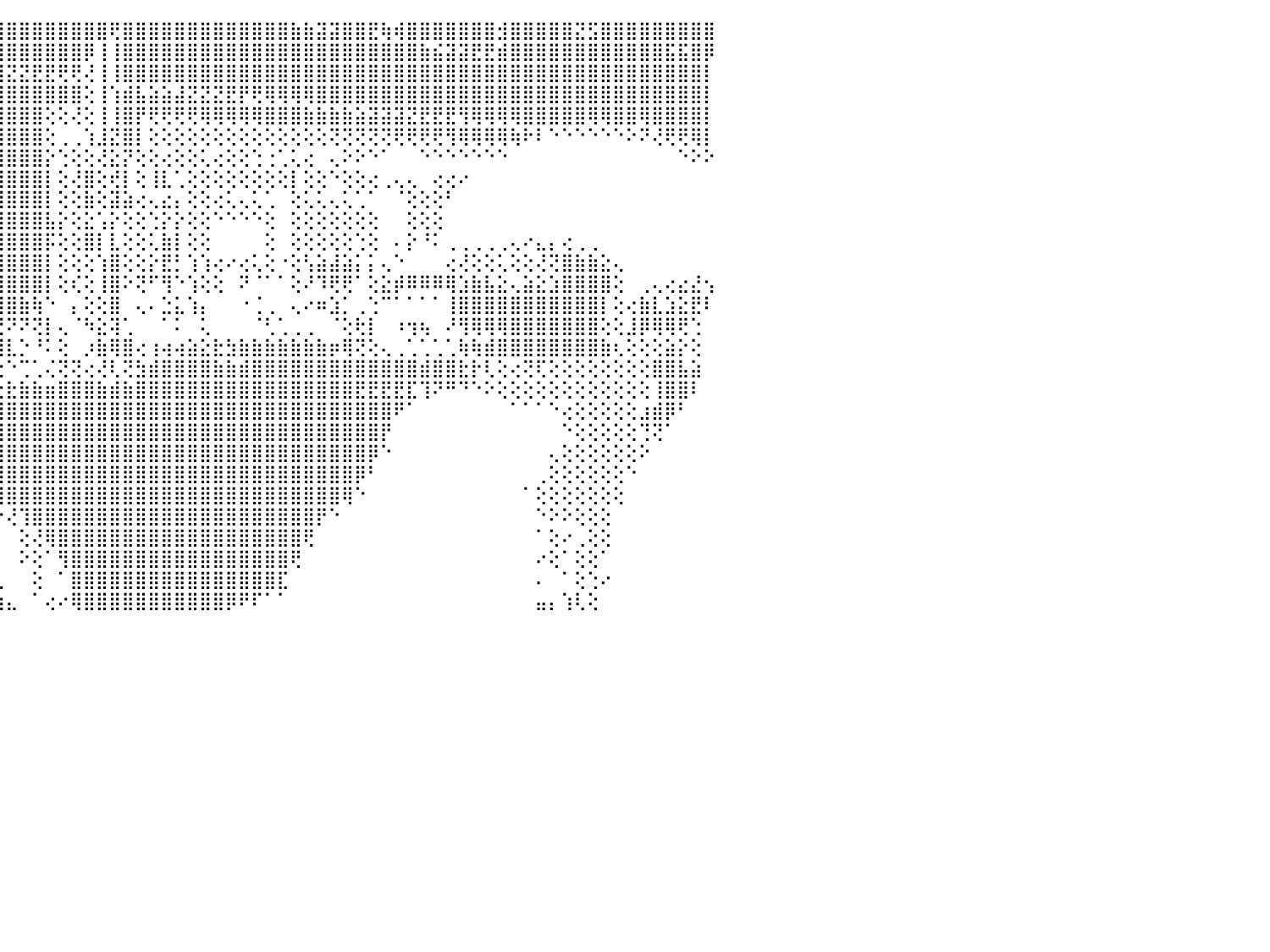

⢕⢔⣔⣔⣕⣕⣔⣕⣱⣵⣷⣵⣕⢜⣾⣇⢕⣿⢱⢕⢕⢜⣧⡅⢸⣿⣿⡵⢯⢏⣱⣥⡷⣿⣿⣿⣿⣿⣿⣿⣿⣿⣿⣿⣿⣿⣿⣿⣿⣿⣿⣿⣿⢟⣿⣿⣿⣿⣿⣿⣿⣿⣿⣿⣿⣿⣿⣷⣷⣽⣽⣿⣿⣟⢷⢾⣿⣿⣿⣿⣿⣿⣿⣺⣿⣿⣿⣿⣿⣝⣫⣿⣿⣿⣿⣿⣿⣿⣿⣿⠀
⢕⣸⣿⣿⣿⣿⣿⣿⣿⣿⣿⣿⣿⣷⣿⡿⢴⣿⢸⣸⢕⢜⣿⢧⢾⣿⣧⣶⣸⣿⣿⣿⣯⣿⣿⣿⣿⣿⣿⣿⣿⣿⡿⣿⣿⣿⣿⣿⣿⣿⣿⡿⢸⢸⣿⣿⣿⣿⣿⣿⣿⣿⣿⣿⣿⣿⣿⣿⣿⣿⣿⣿⣿⣿⣿⣿⣿⣷⣮⣽⣽⣟⣟⣾⣿⣿⣿⣿⣿⣿⣿⣿⣿⣿⣿⣿⣯⣯⣿⡿⠀
⣾⣿⣿⣿⣿⡟⢝⢕⢕⢕⢙⢝⢻⢟⢝⣳⢕⣿⢾⢟⣘⣽⣷⣾⣾⣿⣿⣯⡾⣿⣿⣿⣿⣿⣿⣿⢿⣟⢻⢯⠟⢃⢝⢝⣽⣝⣝⣟⣟⢟⢟⢜⢸⢸⣿⣿⣿⣿⣿⣿⣿⣿⣿⣿⣿⣿⣿⣿⣿⣿⣿⣿⣿⣿⣿⣿⣿⣿⣿⣿⣿⣿⣿⣿⣿⣿⣿⣿⣿⣿⣿⣿⣿⣿⣿⣿⣿⣿⣿⡇⠀
⣟⣟⡟⣟⢟⢕⠕⠕⠕⢑⢇⢱⣧⢕⢟⣿⣿⣧⣷⣿⣿⣿⣿⣿⣿⣿⣿⣿⣷⡿⢷⢟⢿⠝⢟⢘⢅⢅⢔⢔⢕⣕⣵⣧⣿⣿⣿⣿⣿⣿⣿⢕⢸⢱⣾⣧⣵⣵⣼⣝⣝⣝⣟⡟⢟⢿⢿⢿⢿⣿⣿⣿⣿⣿⣿⣿⣿⣿⣿⣿⣿⣿⣿⣿⣿⣿⣿⣿⣿⣿⣿⣿⣿⣿⣿⣿⣿⣿⣿⡇⠀
⣿⣿⣿⣿⣷⣧⣕⣕⣕⢕⣱⢏⢝⢱⡔⣿⡿⣿⣿⣿⣿⣿⣿⡿⣿⢻⠏⢍⢑⢅⢅⢔⢕⢕⢕⢕⢕⢕⠑⠕⠁⢸⣿⣿⣿⣿⣿⣿⢕⢕⢜⢕⢸⢸⣿⡟⢟⢟⢟⢟⢿⢿⢿⢿⢿⣿⣿⣿⣷⣷⣷⣷⣵⣽⣽⣽⣝⣟⣟⣟⢻⢿⢿⢿⢿⣿⣿⣿⣿⣿⢿⢿⣿⣿⢿⣿⣿⣿⣿⡇⠀
⣿⣿⣿⣿⣿⣿⣿⣿⣿⣜⣿⣣⢇⣾⣿⣯⣱⡿⢟⠟⢝⢋⢝⢅⢔⢕⢕⢕⢕⢕⢑⢕⢕⢕⢕⢕⢕⢔⠀⠀⠀⢜⣿⣿⣿⣿⣿⣿⢕⢀⢀⢱⣸⣝⣿⡇⢕⢕⢕⢕⢕⢕⢕⢕⢕⢕⢕⢕⢕⢕⢝⢝⢝⢝⢝⢟⢟⢟⢟⢻⢿⢿⢿⢿⢷⠗⠇⠑⠑⠑⠑⠑⠑⠕⠝⢜⢟⢟⢿⡇⠀
⣿⣿⣿⣿⢿⢟⢻⢿⢿⣿⢇⢕⢿⡟⢏⢟⢕⢕⢔⢕⢕⢕⢕⢕⢕⢕⢕⢔⢔⢕⠕⠁⠁⠁⠁⠑⠁⠁⠀⠀⠀⠕⣿⣿⣿⣿⣿⣿⡕⢑⢕⢕⢜⣕⡝⢕⢕⢔⢕⢕⢅⢔⢕⢕⢑⢐⢁⢅⢔⠀⢄⠕⠕⠑⠁⠀⠀⠑⠑⠑⠑⠑⠑⠑⠀⠀⠀⠀⠀⠀⠀⠀⠀⠀⠀⠀⠀⠑⠕⠕⠀
⣿⣿⣿⢕⢕⢕⢕⢕⢕⢔⢕⣕⣅⣕⣵⡇⢅⢀⠀⠑⠑⠁⠑⠑⠁⣱⣷⣵⡕⢕⠀⠀⠀⠀⢀⡀⢄⢕⠀⢔⢄⣾⣿⣿⣿⣿⣿⣿⡇⢕⢜⣿⢕⢞⡇⢕⢸⣇⢁⢕⢕⢕⢕⢕⢕⢕⢕⡇⢕⢕⠑⢕⢕⢔⢀⢄⢄⠀⢔⢔⠔⠀⠀⠀⠀⠀⠀⠀⠀⠀⠀⠀⠀⠀⠀⠀⠀⠀⠀⠀⠀
⣿⡿⢟⢕⢕⢕⢕⢕⢕⢕⢜⢍⢟⢟⢝⢕⢕⢕⢔⠀⢀⢀⢄⢠⣄⢩⣿⣿⣿⡕⠀⠕⠐⠁⠑⠑⢑⢕⢕⢕⠑⢉⣿⣿⣿⣿⣿⣿⡇⢕⢕⣷⢕⣽⣵⢔⢄⣔⡄⢕⢕⢔⢅⢄⢅⢁⠀⢕⢅⢅⢄⢅⢁⠁⠀⠈⢕⢕⢕⠃⠀⠀⠀⠀⠀⠀⠀⠀⠀⠀⠀⠀⠀⠀⠀⠀⠀⠀⠀⠀⠀
⢕⢕⢕⢕⢕⢕⢕⢕⢕⢕⢕⢕⢕⢗⢷⢕⢕⢕⢕⢑⢑⢑⢕⢜⠁⢕⢻⣿⣿⡕⢔⢔⢕⢕⣷⣿⢸⢕⢕⢕⢕⢸⡿⡿⣿⣿⣿⣿⣧⡕⢕⣕⢡⡕⢕⢕⢑⡕⡕⢕⢕⠑⠑⠑⠑⢕⠀⢕⢕⢕⢕⢕⢕⢕⠀⠀⢕⢕⢕⠀⠀⠀⠀⠀⠀⠀⠀⠀⠀⠀⠀⠀⠀⠀⠀⠀⠀⠀⠀⠀⠀
⢕⢕⢕⢕⢕⢕⢕⢕⢕⢕⢕⢕⢕⣕⣕⢕⢕⢕⢕⢔⢕⢕⢕⢕⠀⢕⢕⢵⣼⡕⠁⢕⢕⢕⡏⣿⢸⢕⢕⢕⢕⢜⡟⢿⣿⣿⣿⣿⡯⢕⢕⣿⡇⣇⢕⢕⢅⣷⡇⢕⢕⠀⠀⠀⠀⢕⠀⢕⢕⢕⢕⢕⢑⢕⠀⠄⡕⠘⠅⢀⢀⢀⢀⢀⢄⠔⣄⡄⢔⢀⢀⠀⠀⠀⠀⠀⠀⠀⠀⠀⠀
⢕⢕⢕⢕⢕⢕⢕⢕⢕⢕⢕⢕⢕⠙⢙⢧⢗⢗⢳⣷⡗⠓⠓⠓⠃⠑⠱⠏⠫⢃⠀⢕⢕⠕⠕⠑⠕⢕⢕⢕⢕⠡⢪⢼⣿⣿⣿⣿⡇⢕⢕⢕⢱⣿⢕⢕⡕⣟⡃⢱⢱⢔⠔⢔⢅⢕⠐⢕⢣⣵⣼⣵⡅⡅⢄⠑⠀⠀⠀⢔⢜⢕⢕⢅⢕⢕⢜⢝⣿⣷⣷⣕⢄⠀⠀⠀⠀⠀⠀⠀⠀
⡕⢕⢕⢕⢕⢕⢕⢱⠕⢱⠑⢑⣵⣖⣕⣕⣱⣵⣷⢟⣧⣵⣔⣄⢄⣄⡄⢕⢅⢕⢕⠑⣱⣃⢕⢕⢕⢕⢕⢕⠕⠀⢰⣝⣿⣿⣿⣿⡇⢕⢎⢕⢸⣿⠕⢝⠋⢻⠑⢱⢕⢕⠀⠝⠈⠁⠁⢕⠜⠹⢟⢟⠁⢕⣕⡾⠿⠿⠿⢿⣱⣷⣧⣕⢄⣵⣕⣱⣿⣿⣿⣿⢕⠀⢀⢄⢔⣔⣜⢢⠀
⢕⢕⢕⢕⢕⢕⢕⢅⢂⢡⢑⠚⣿⣿⣿⣿⢿⣿⣿⣿⣿⣿⣿⣿⣿⣿⣿⣿⣷⢕⠰⠔⣿⣿⢕⢅⢕⢅⠄⠐⠄⠄⢸⣿⣻⣿⣷⢷⠑⠀⡄⢕⢕⣿⠀⢄⠄⣑⣅⢱⡄⠀⠀⠐⢈⢀⠀⢄⠔⠶⣱⡁⢀⢑⠉⠁⠁⠁⠁⢸⣿⣿⣿⣿⣿⣿⣿⣿⣿⣿⣿⡇⢕⢔⣷⣇⣱⣕⣟⠇⠀
⢕⢕⢕⢕⢕⢕⡕⠕⢕⢕⢁⠀⠜⠟⠟⠟⠀⠘⠛⠟⢟⠟⠟⠟⠟⠛⠛⢛⢛⢕⢀⠈⠁⠁⢷⠀⠁⠉⠀⠐⠄⢀⢓⡱⢝⠝⠝⢝⡇⢄⠈⠳⣕⢽⢁⠀⠀⠁⠅⠀⢅⠀⠀⠀⠈⢃⢁⢀⢀⠀⠈⢕⢗⡇⠀⠰⢲⢦⠀⠜⢻⢿⢿⢿⣿⣿⣿⣿⣿⣿⣿⢕⢕⣸⡿⢿⢿⢟⢑⠀⠀
⣵⣵⣵⣷⣧⣿⣿⣷⡕⢕⢕⢕⢄⢀⠐⠐⠀⠀⠀⠀⠉⠀⠁⠉⠉⠉⠁⠀⢔⣕⣕⣕⣕⣕⢕⢅⢄⣕⣄⣅⣄⣑⠚⠻⢿⣇⡑⠘⠅⢕⠀⡰⣷⢿⣿⢔⢰⢴⢴⣵⣕⣗⣳⣷⣷⣷⣷⣷⣷⣷⡶⢿⢝⢕⢄⢀⢁⢁⢁⢁⢷⢷⣾⣿⣿⣿⣿⣿⣿⣿⣿⣷⢆⢕⢕⢕⣵⡕⢕⠀⠀
⣿⣿⣿⣿⣿⣿⣿⣿⡇⢕⢕⢕⢕⢕⢕⢕⢔⢔⢔⢔⢔⢔⣔⣔⣔⣔⣔⣔⣗⣻⢿⣿⣿⣿⣿⣿⣿⣷⣷⣿⣽⣝⢁⢑⢐⠑⢉⢁⢌⢝⢝⢔⢜⢇⢝⣳⣾⣿⣿⣿⣿⣷⣷⣾⣿⣿⣿⣿⣿⣿⣿⣿⣿⣿⣿⣿⣿⣾⣿⣿⣗⡗⢇⢕⢔⢝⢏⢕⢕⢕⢕⢕⢕⢕⢕⣿⣿⣧⣵⠀⠀
⠟⢿⣿⣿⣿⣿⣿⣿⡇⢕⢕⢕⢕⢕⢕⣿⣿⣿⣿⣿⣿⣿⣿⣿⣿⣿⣿⣿⣿⣿⣿⣿⣿⣿⣿⣿⣿⣿⣛⢻⢟⢕⢕⢔⢖⣗⣷⣷⣶⣿⣿⣿⣷⣾⣷⣿⣿⣿⣿⣿⣿⣿⣿⣿⣿⣿⣿⣿⣿⣿⣿⣿⣟⣟⣟⣟⣏⢹⠝⠛⠙⠑⠕⢕⢕⢕⢕⢕⢕⢕⢕⢕⢕⢕⢕⢸⣿⣿⠇⠀⠀
⠀⠀⠀⠉⠙⠙⠙⠉⠀⠀⠑⢕⢕⢕⠑⢿⣿⣿⣿⣿⣿⢿⢿⣿⣿⣿⣿⣿⣿⣿⣿⣿⣿⣿⣿⣿⣿⣿⣿⣿⣿⣷⣷⣿⣿⣿⣿⣿⣿⣿⣿⣿⣿⣿⣿⣿⣿⣿⣿⣿⣿⣿⣿⣿⣿⣿⣿⣿⣿⣿⣿⣿⣿⣿⣿⠟⠁⠀⠀⠀⠀⠀⠀⠀⠁⠁⠁⠑⢔⢕⢕⢕⢕⢕⣰⣾⡿⠃⠀⠀⠀
⠀⠀⠀⠀⠀⠀⠀⠀⠀⠀⠀⠀⢕⢕⠀⢸⣿⣿⣷⣷⣾⣿⣿⣿⣿⣿⣿⣿⣿⣿⣿⣿⣿⣿⣿⣿⣿⣿⣿⣿⣿⣿⣿⣿⣿⣿⣿⣿⣿⣿⣿⣿⣿⣿⣿⣿⣿⣿⣿⣿⣿⣿⣿⣿⣿⣿⣿⣿⣿⣿⣿⣿⣿⣿⡟⠀⠀⠀⠀⠀⠀⠀⠀⠀⠀⠀⠀⠀⠑⢕⢕⢕⢕⢕⢙⢝⠁⠀⠀⠀⠀
⠀⠀⠀⠀⠀⠀⠀⠀⠀⠀⠀⠀⠀⠑⠀⠜⣿⣿⣿⣿⣿⣿⣿⣿⣿⣿⣿⣿⣿⣿⣿⣿⣿⣿⣿⣿⣿⣿⣿⣿⣿⣿⣿⣿⣿⣿⣿⣿⣿⣿⣿⣿⣿⣿⣿⣿⣿⣿⣿⣿⣿⣿⣿⣿⣿⣿⣿⣿⣿⣿⣿⣿⣿⡿⠑⠀⠀⠀⠀⠀⠀⠀⠀⠀⠀⠀⠀⢄⢕⢕⢕⢕⢕⢕⠕⠀⠀⠀⠀⠀⠀
⠀⠀⠀⠀⠀⠀⠀⠀⠀⠀⠀⠀⠀⠀⠔⠀⢹⣿⣿⣿⣿⣿⣿⣿⣿⣿⣿⣿⣿⣿⣿⣿⣿⣿⣿⣿⣿⣿⣿⣿⣿⣿⣿⣿⣿⣿⣿⣿⣿⣿⣿⣿⣿⣿⣿⣿⣿⣿⣿⣿⣿⣿⣿⣿⣿⣿⣿⣿⣿⣿⣿⣿⡿⠃⠀⠀⠀⠀⠀⠀⠀⠀⠀⠀⠀⠀⢀⢕⢕⢕⢕⢕⢕⠑⠀⠀⠀⠀⠀⠀⠀
⠀⠀⠀⠀⠀⠀⠀⠀⠀⠀⠀⠀⠀⠀⠀⠀⠄⢿⣿⣿⣿⣿⣿⣿⣿⣿⣿⣿⣿⣿⣿⣿⣿⣿⣿⣿⣿⣿⣿⣿⣿⣿⣿⢿⢿⣿⣿⣿⣿⣿⣿⣿⣿⣿⣿⣿⣿⣿⣿⣿⣿⣿⣿⣿⣿⣿⣿⣿⣿⣿⣿⢿⠑⠀⠀⠀⠀⠀⠀⠀⠀⠀⠀⠀⠀⠁⢕⢕⢕⢕⢕⢕⢕⠀⠀⠀⠀⠀⠀⠀⠀
⠀⠀⠀⠀⠀⠀⠀⠀⠀⠀⠀⠀⠀⠀⠀⠀⠄⢘⣿⣿⣿⣿⣿⣿⣿⣿⣿⣿⣿⣿⣿⣿⣿⣿⣿⣿⣿⣿⣿⣿⣿⣿⢕⠕⠕⢜⢹⣿⣿⣿⣿⣿⣿⣿⣿⣿⣿⣿⣿⣿⣿⣿⣿⣿⣿⣿⣿⣿⣿⡟⠑⠀⠀⠀⠀⠀⠀⠀⠀⠀⠀⠀⠀⠀⠀⠀⠑⠕⠕⢕⢕⢕⠀⠀⠀⠀⠀⠀⠀⠀⠀
⠀⠀⠀⠀⠀⠀⠀⠀⠀⠀⠀⠀⠀⠀⠀⠀⠔⠁⠘⣿⣿⣿⣿⣿⣿⣿⣿⣿⣿⣿⣿⣿⣿⣿⣿⣿⣿⣿⣿⣿⣿⣿⡕⠀⠀⠀⢕⢜⢿⣿⣿⣿⣿⣿⣿⣿⣿⣿⣿⣿⣿⣿⣿⣿⣿⣿⣿⣿⢟⠀⠀⠀⠀⠀⠀⠀⠀⠀⠀⠀⠀⠀⠀⠀⠀⠀⠁⢕⠔⢀⢕⢕⠀⠀⠀⠀⠀⠀⠀⠀⠀
⠀⠀⠀⠀⠀⠀⠀⠀⠀⠀⠀⠀⠀⠀⠀⠀⠀⠀⣠⣿⣿⣿⣿⣿⣿⣿⣿⣿⣿⣿⣿⣿⣿⣿⣿⣿⣿⣿⣿⣿⣿⣿⣧⠀⠀⠀⠕⢕⠁⢻⣿⣿⣿⣿⣿⣿⣿⣿⣿⣿⣿⣿⣿⣿⣿⣿⣿⢟⠀⠀⠀⠀⠀⠀⠀⠀⠀⠀⠀⠀⠀⠀⠀⠀⠀⠀⠔⢕⠁⢕⢕⠁⠀⠀⠀⠀⠀⠀⠀⠀⠀
⠀⠀⠀⠀⠀⠀⠀⠀⠀⠀⠀⠀⠀⠀⠀⠑⢄⣾⣿⣿⣿⣿⣿⣿⣿⣿⣿⣿⣿⣿⣿⣿⣿⣿⣿⣿⣿⣿⣿⣿⣿⣿⣿⣧⢀⠀⠀⢕⠀⠁⣿⣿⣿⣿⣿⣿⣿⣿⣿⣿⣿⣿⣿⣿⣿⣿⣏⠀⠀⠀⠀⠀⠀⠀⠀⠀⠀⠀⠀⠀⠀⠀⠀⠀⠀⠀⠄⠀⠁⢕⢑⠔⠀⠀⠀⠀⠀⠀⠀⠀⠀
⠀⠀⠀⠀⠀⠀⠀⠀⠀⠀⠀⠀⢀⠀⠀⠀⢕⢻⣿⣿⣿⣿⣿⣿⣿⣿⣿⣿⣿⣿⣿⣿⣿⣿⣿⣿⣿⣿⣿⣿⣿⣿⣿⣿⣷⣄⠀⠁⢔⠔⢿⣿⣿⣿⣿⣿⣿⣿⣿⣿⣿⣿⡿⠟⠏⠁⠁⠀⠀⠀⠀⠀⠀⠀⠀⠀⠀⠀⠀⠀⠀⠀⠀⠀⠀⠀⣤⡄⢱⢇⢕⠀⠀⠀⠀⠀⠀⠀⠀⠀⠀
⠀⠀⠀⠀⠀⠀⠀⠀⠀⠀⠀⠀⠀⠀⠀⠀⠀⠀⠀⠀⠀⠀⠀⠀⠀⠀⠀⠀⠀⠀⠀⠀⠀⠀⠀⠀⠀⠀⠀⠀⠀⠀⠀⠀⠀⠀⠀⠀⠀⠀⠀⠀⠀⠀⠀⠀⠀⠀⠀⠀⠀⠀⠀⠀⠀⠀⠀⠀⠀⠀⠀⠀⠀⠀⠀⠀⠀⠀⠀⠀⠀⠀⠀⠀⠀⠀⠀⠀⠀⠀⠀⠀⠀⠀⠀⠀⠀⠀⠀⠀⠀